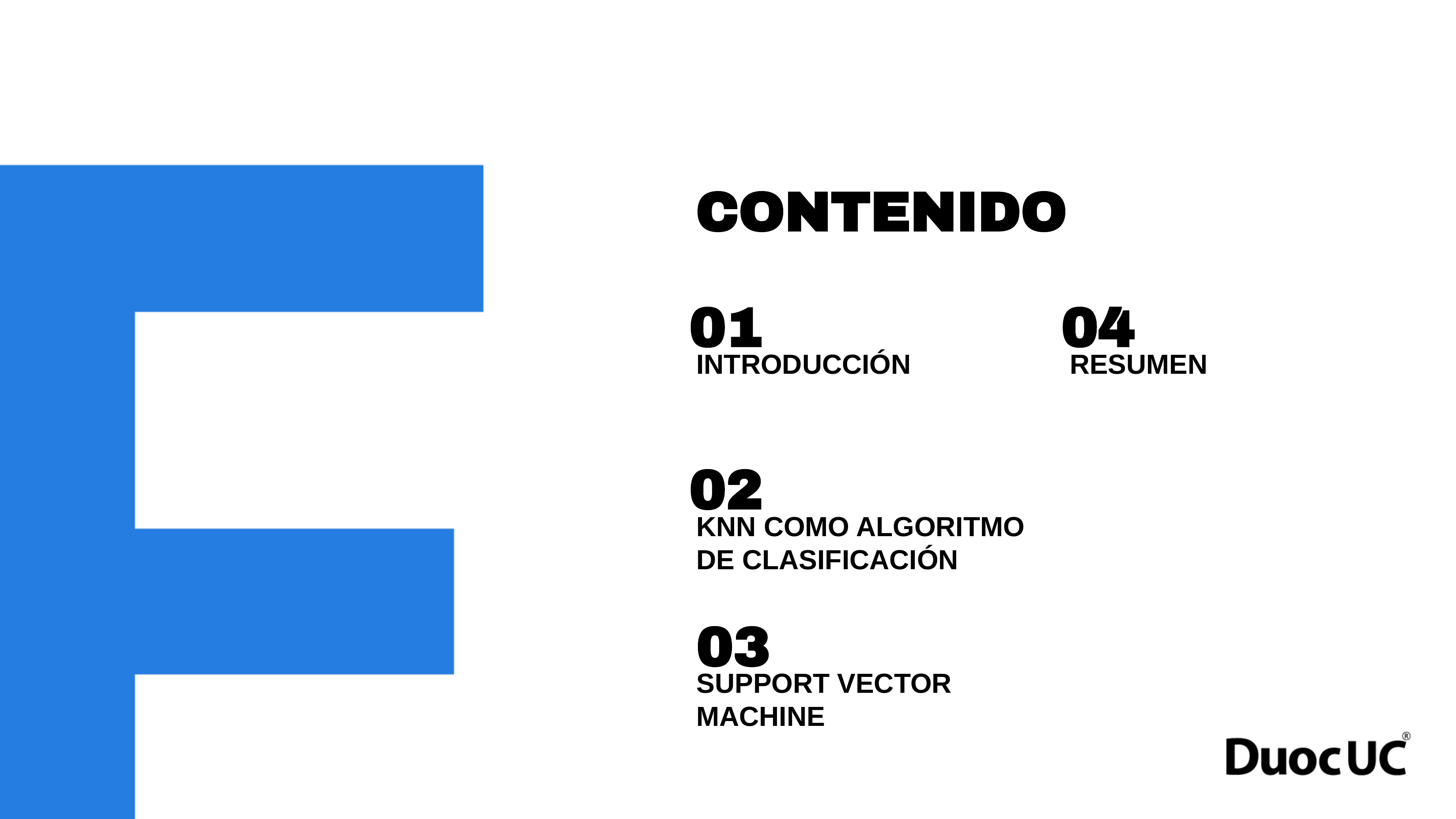

CONTENIDO
01
04
INTRODUCCIÓN
RESUMEN
02
KNN COMO ALGORITMO DE CLASIFICACIÓN
03
SUPPORT VECTOR MACHINE